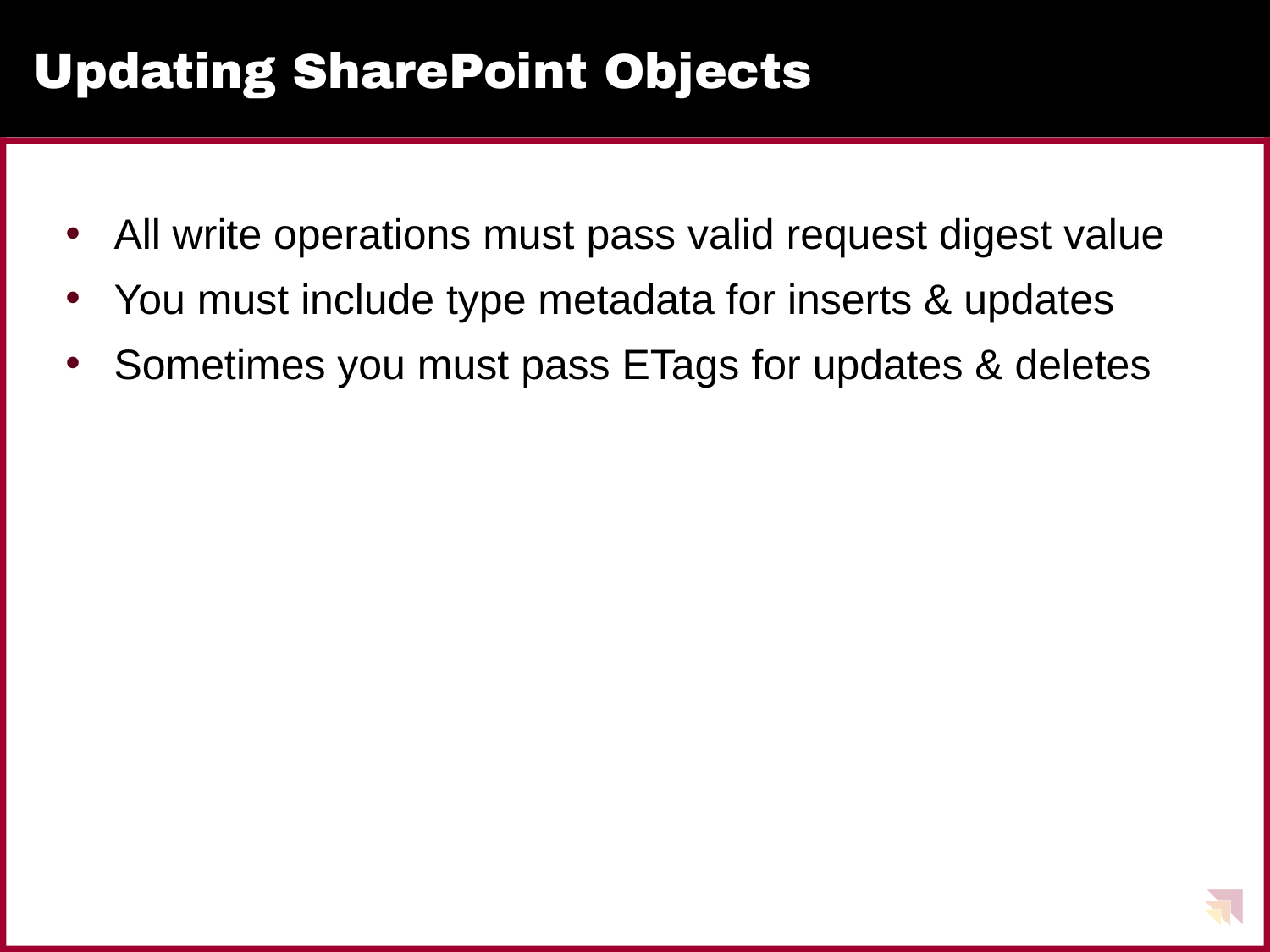

# Updating SharePoint Objects
All write operations must pass valid request digest value
You must include type metadata for inserts & updates
Sometimes you must pass ETags for updates & deletes